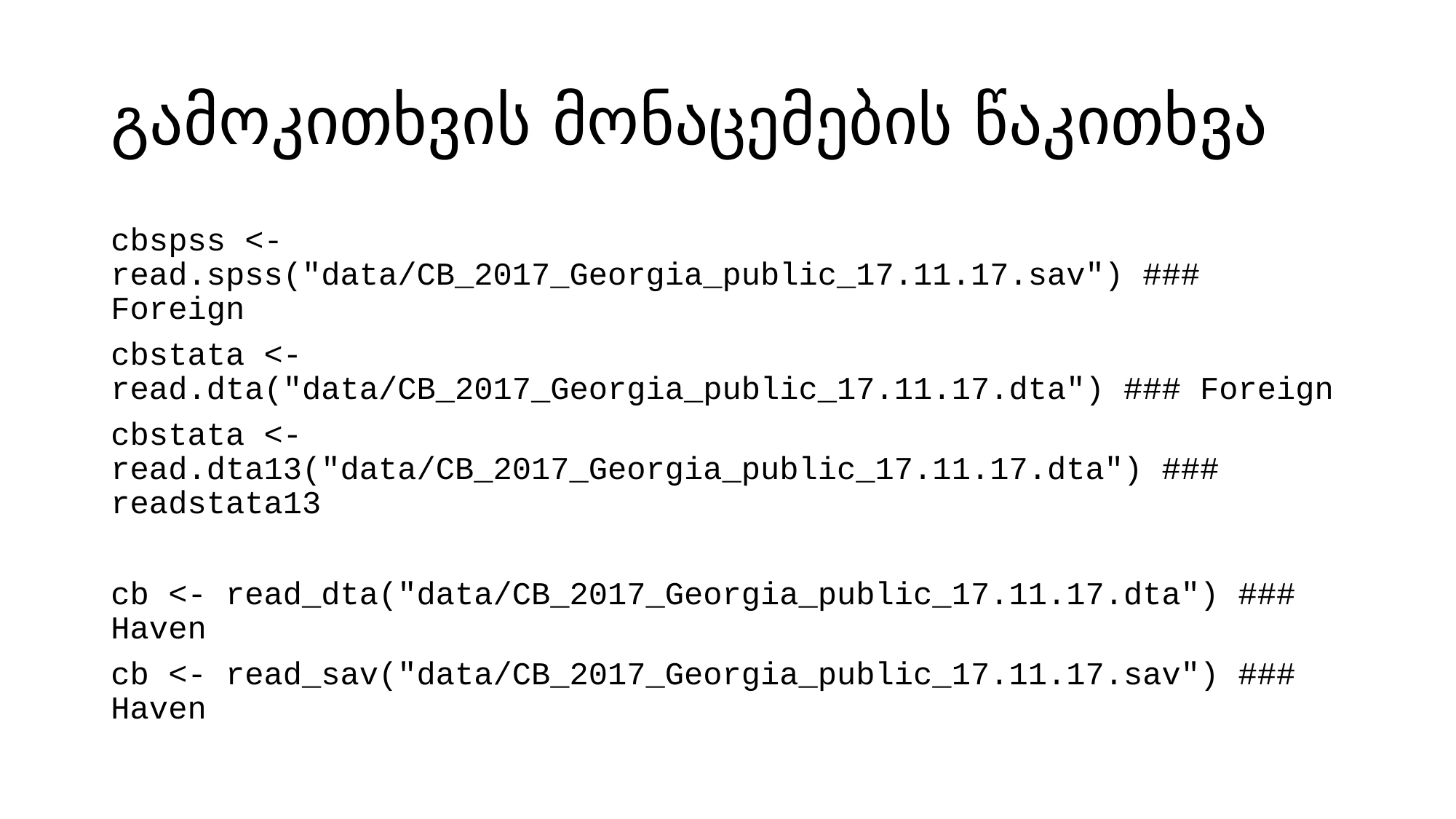

# გამოკითხვის მონაცემების წაკითხვა
cbspss <- 	read.spss("data/CB_2017_Georgia_public_17.11.17.sav") ### Foreign
cbstata <- 	read.dta("data/CB_2017_Georgia_public_17.11.17.dta") ### Foreign
cbstata <- read.dta13("data/CB_2017_Georgia_public_17.11.17.dta") ### readstata13

cb <- read_dta("data/CB_2017_Georgia_public_17.11.17.dta") ### Haven
cb <- read_sav("data/CB_2017_Georgia_public_17.11.17.sav") ### Haven